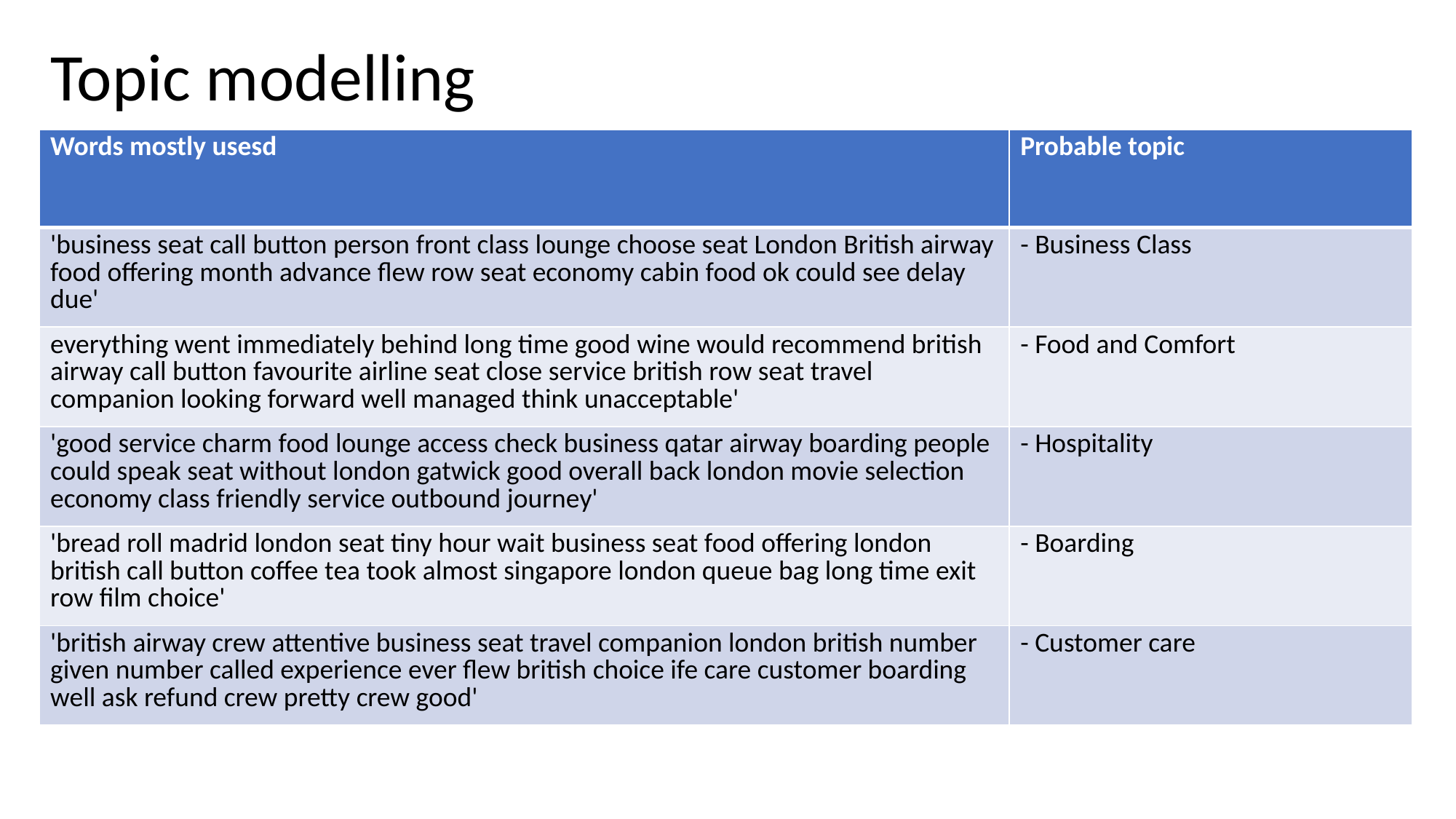

# Topic modelling
| Words mostly usesd | Probable topic |
| --- | --- |
| 'business seat call button person front class lounge choose seat London British airway food offering month advance flew row seat economy cabin food ok could see delay due' | - Business Class |
| everything went immediately behind long time good wine would recommend british airway call button favourite airline seat close service british row seat travel companion looking forward well managed think unacceptable' | - Food and Comfort |
| 'good service charm food lounge access check business qatar airway boarding people could speak seat without london gatwick good overall back london movie selection economy class friendly service outbound journey' | - Hospitality |
| 'bread roll madrid london seat tiny hour wait business seat food offering london british call button coffee tea took almost singapore london queue bag long time exit row film choice' | - Boarding |
| 'british airway crew attentive business seat travel companion london british number given number called experience ever flew british choice ife care customer boarding well ask refund crew pretty crew good' | - Customer care |